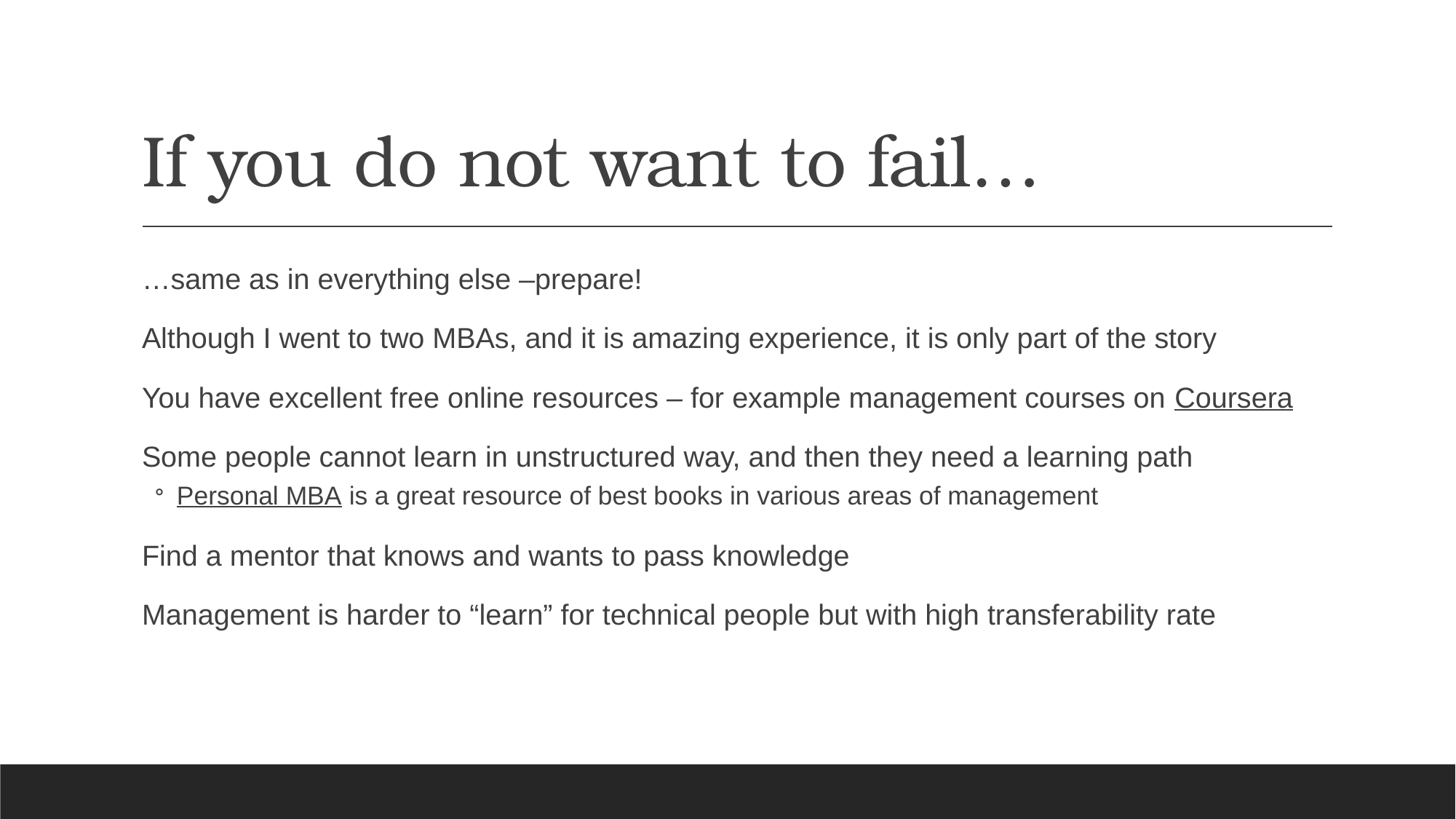

# If you do not want to fail…
…same as in everything else –prepare!
Although I went to two MBAs, and it is amazing experience, it is only part of the story
You have excellent free online resources – for example management courses on Coursera
Some people cannot learn in unstructured way, and then they need a learning path
Personal MBA is a great resource of best books in various areas of management
Find a mentor that knows and wants to pass knowledge
Management is harder to “learn” for technical people but with high transferability rate